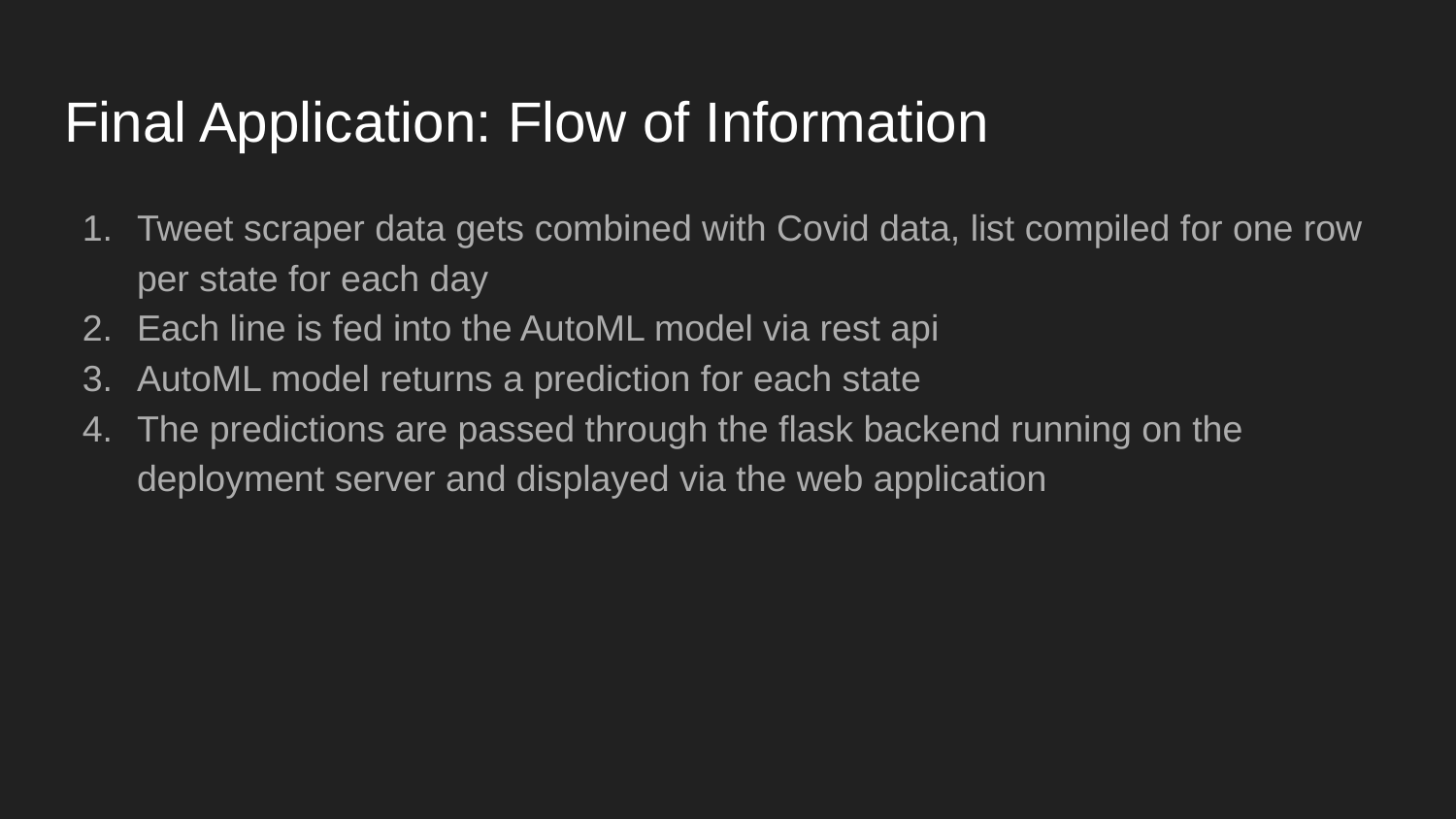

# Final Application: Flow of Information
Tweet scraper data gets combined with Covid data, list compiled for one row per state for each day
Each line is fed into the AutoML model via rest api
AutoML model returns a prediction for each state
The predictions are passed through the flask backend running on the deployment server and displayed via the web application